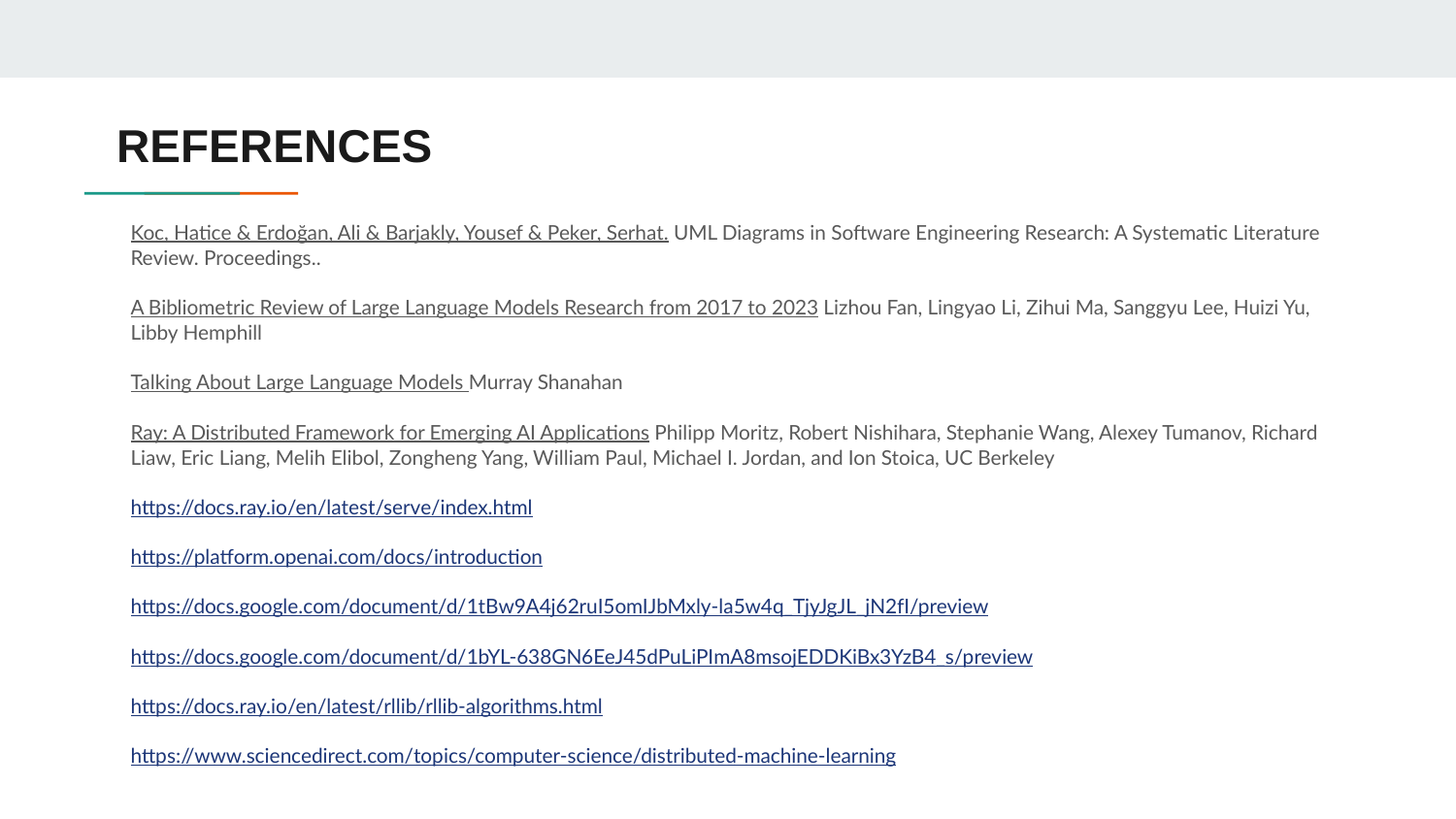

# REFERENCES
Koc, Hatice & Erdoğan, Ali & Barjakly, Yousef & Peker, Serhat. UML Diagrams in Software Engineering Research: A Systematic Literature Review. Proceedings..
A Bibliometric Review of Large Language Models Research from 2017 to 2023 Lizhou Fan, Lingyao Li, Zihui Ma, Sanggyu Lee, Huizi Yu, Libby Hemphill
Talking About Large Language Models Murray Shanahan
Ray: A Distributed Framework for Emerging AI Applications Philipp Moritz, Robert Nishihara, Stephanie Wang, Alexey Tumanov, Richard Liaw, Eric Liang, Melih Elibol, Zongheng Yang, William Paul, Michael I. Jordan, and Ion Stoica, UC Berkeley
https://docs.ray.io/en/latest/serve/index.html
https://platform.openai.com/docs/introduction
https://docs.google.com/document/d/1tBw9A4j62ruI5omIJbMxly-la5w4q_TjyJgJL_jN2fI/preview
https://docs.google.com/document/d/1bYL-638GN6EeJ45dPuLiPImA8msojEDDKiBx3YzB4_s/preview
https://docs.ray.io/en/latest/rllib/rllib-algorithms.html
https://www.sciencedirect.com/topics/computer-science/distributed-machine-learning